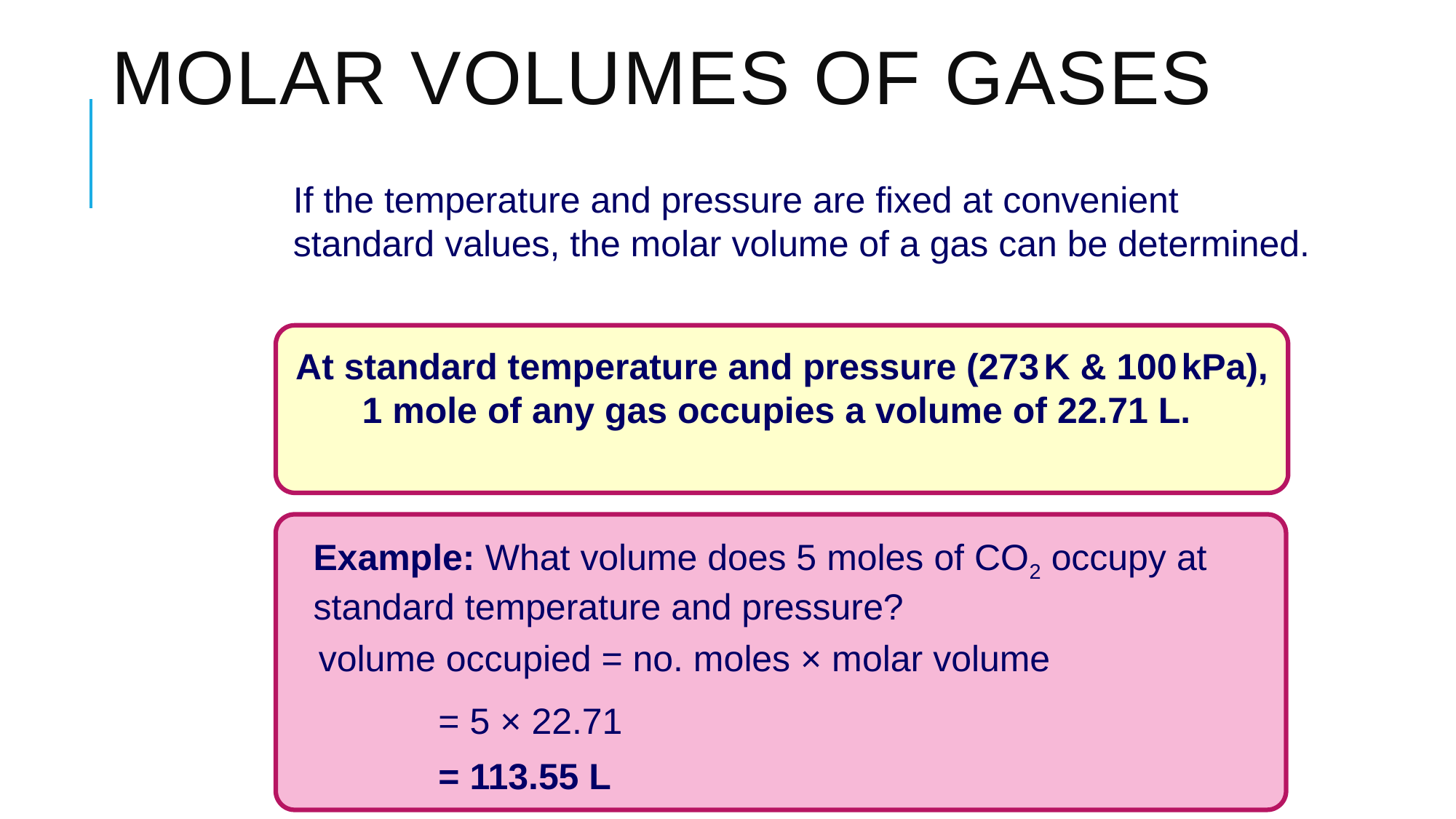

Molar volumes of gases
If the temperature and pressure are fixed at convenient standard values, the molar volume of a gas can be determined.

At standard temperature and pressure (273 K & 100 kPa), 1 mole of any gas occupies a volume of 22.71 L.

Example: What volume does 5 moles of CO2 occupy at standard temperature and pressure?
volume occupied = no. moles × molar volume
= 5 × 22.71
= 113.55 L